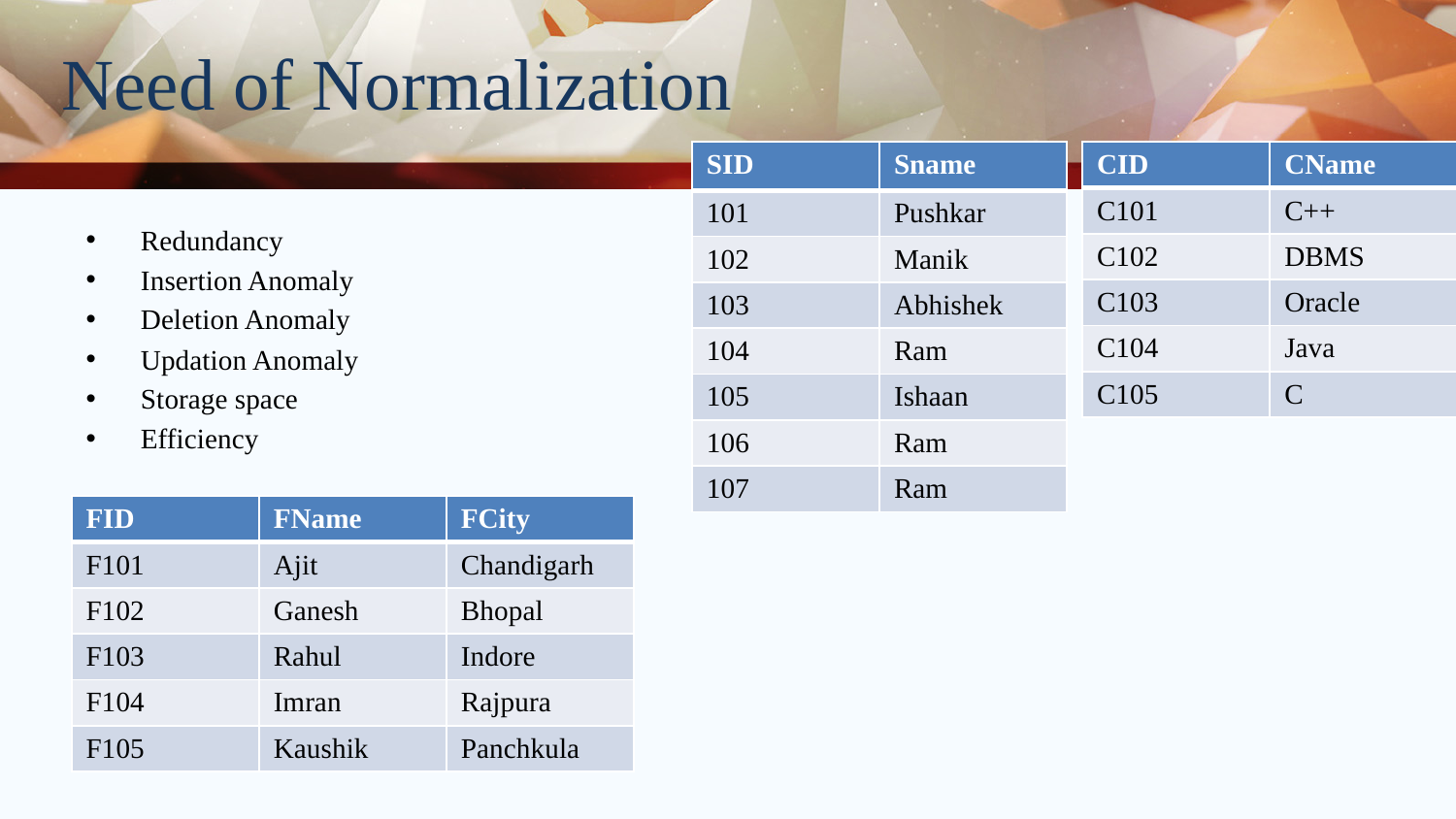

# Need of Normalization
| SID | Sname |
| --- | --- |
| 101 | Pushkar |
| 102 | Manik |
| 103 | Abhishek |
| 104 | Ram |
| 105 | Ishaan |
| 106 | Ram |
| 107 | Ram |
| CID | CName |
| --- | --- |
| C101 | C++ |
| C102 | DBMS |
| C103 | Oracle |
| C104 | Java |
| C105 | C |
Redundancy
Insertion Anomaly
Deletion Anomaly
Updation Anomaly
Storage space
Efficiency
| FID | FName | FCity |
| --- | --- | --- |
| F101 | Ajit | Chandigarh |
| F102 | Ganesh | Bhopal |
| F103 | Rahul | Indore |
| F104 | Imran | Rajpura |
| F105 | Kaushik | Panchkula |